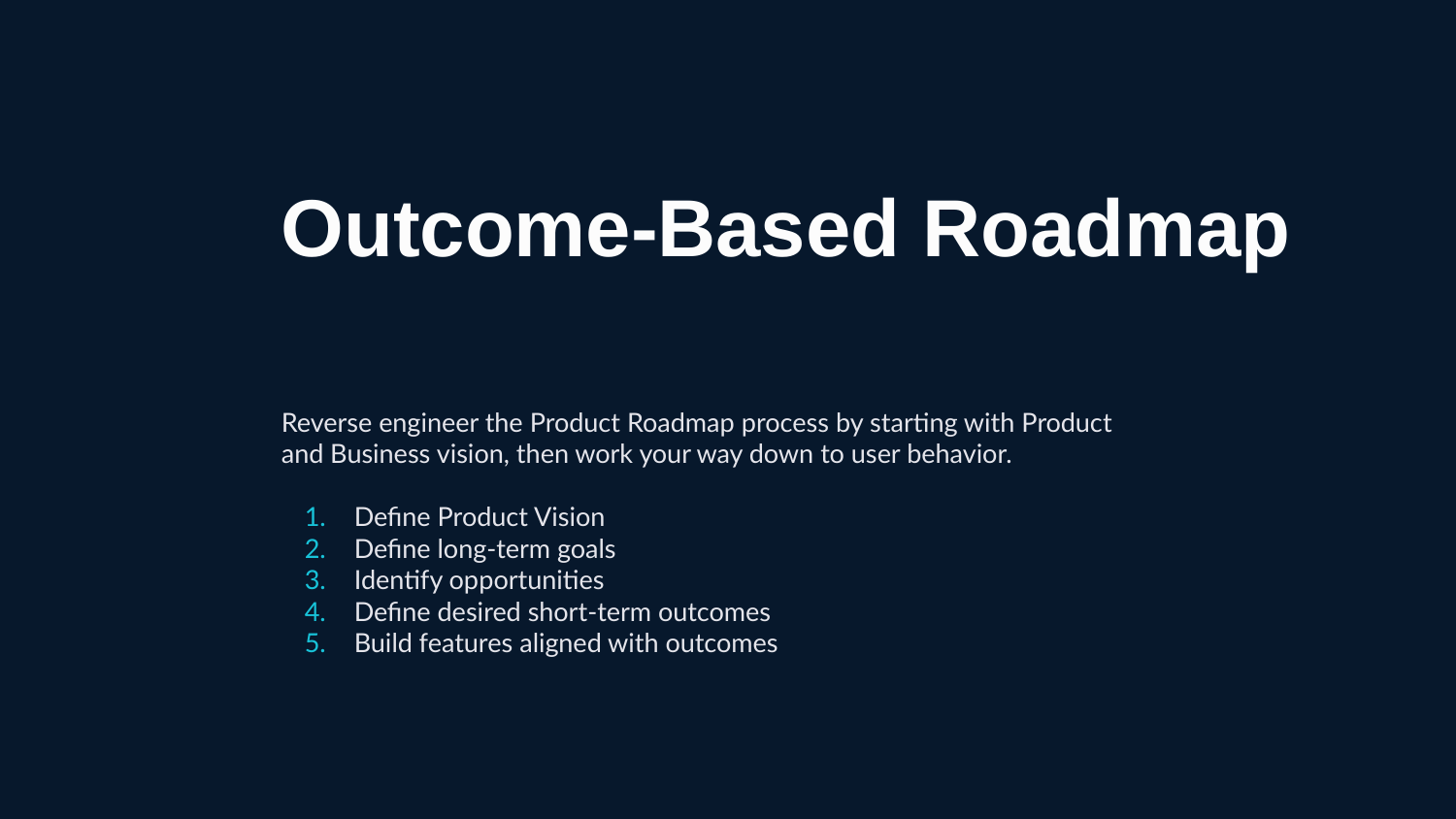

# Outcome-Based Roadmap
Reverse engineer the Product Roadmap process by starting with Product and Business vision, then work your way down to user behavior.

Define Product Vision
Define long-term goals
Identify opportunities
Define desired short-term outcomes
Build features aligned with outcomes